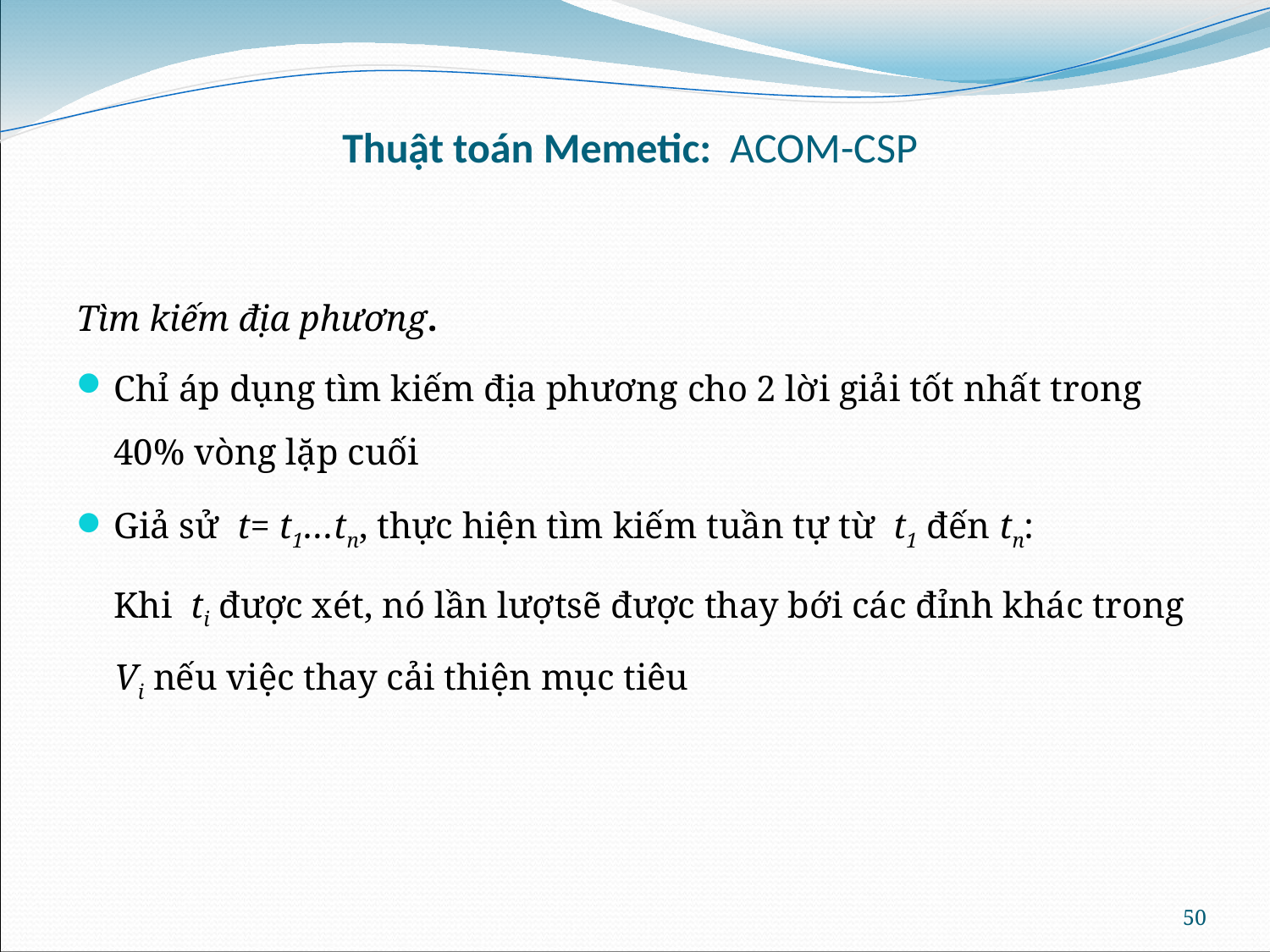

# Thuật toán Memetic:  ACOM-CSP
Tìm kiếm địa phương.
Chỉ áp dụng tìm kiếm địa phương cho 2 lời giải tốt nhất trong 40% vòng lặp cuối
Giả sử  t= t1…tn, thực hiện tìm kiếm tuần tự từ  t1 đến tn:
	Khi  ti được xét, nó lần lượtsẽ được thay bới các đỉnh khác trong Vi nếu việc thay cải thiện mục tiêu

50